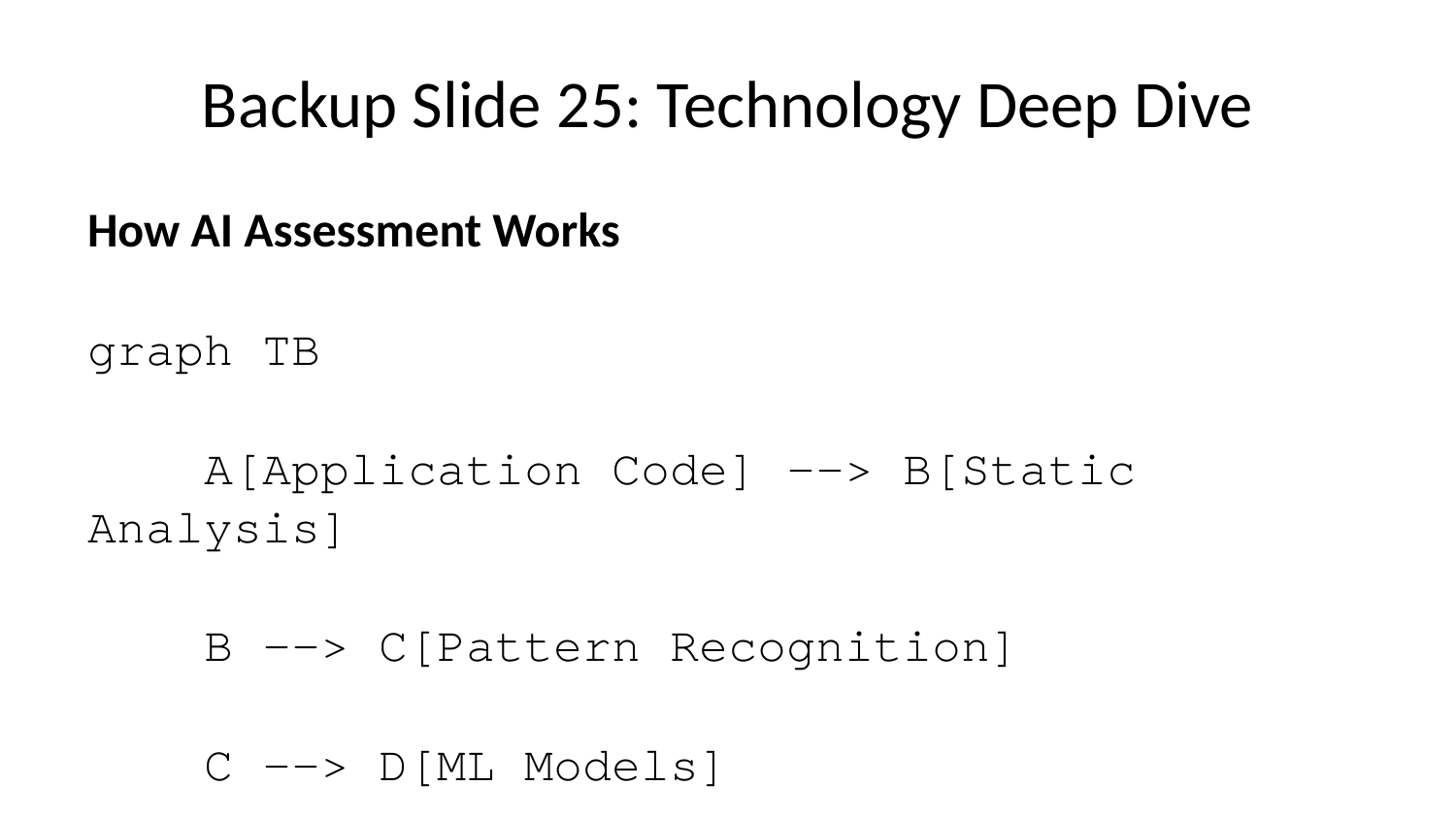

# Backup Slide 25: Technology Deep Dive
How AI Assessment Works
graph TB
    A[Application Code] --> B[Static Analysis]
    B --> C[Pattern Recognition]
    C --> D[ML Models]
    D --> E[Recommendations]

    F[Knowledge Base] --> G[Best Practices]
    G --> D

    H[Industry Data] --> I[Benchmarks]
    I --> D